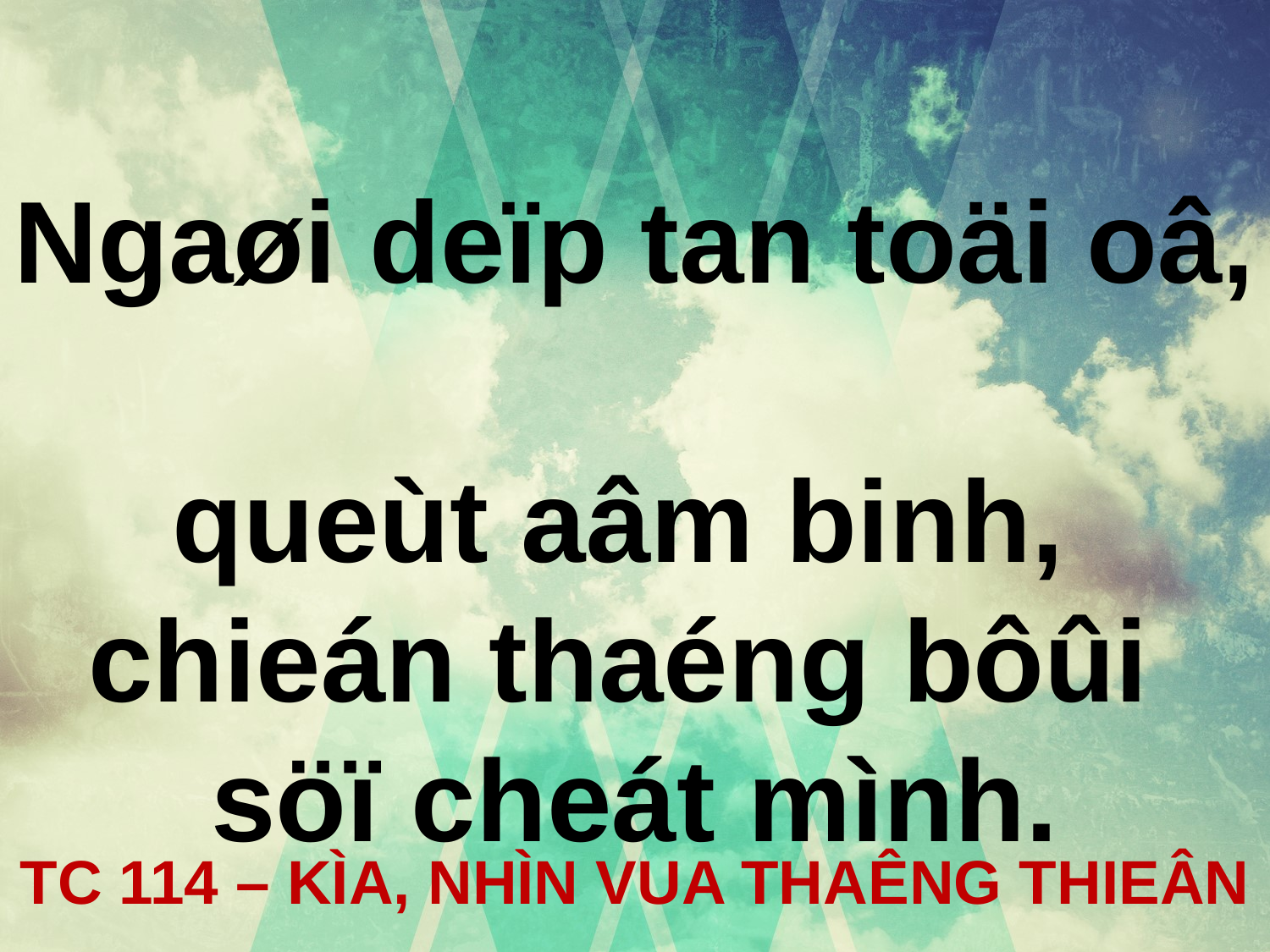

Ngaøi deïp tan toäi oâ,
queùt aâm binh,
chieán thaéng bôûi
söï cheát mình.
TC 114 – KÌA, NHÌN VUA THAÊNG THIEÂN